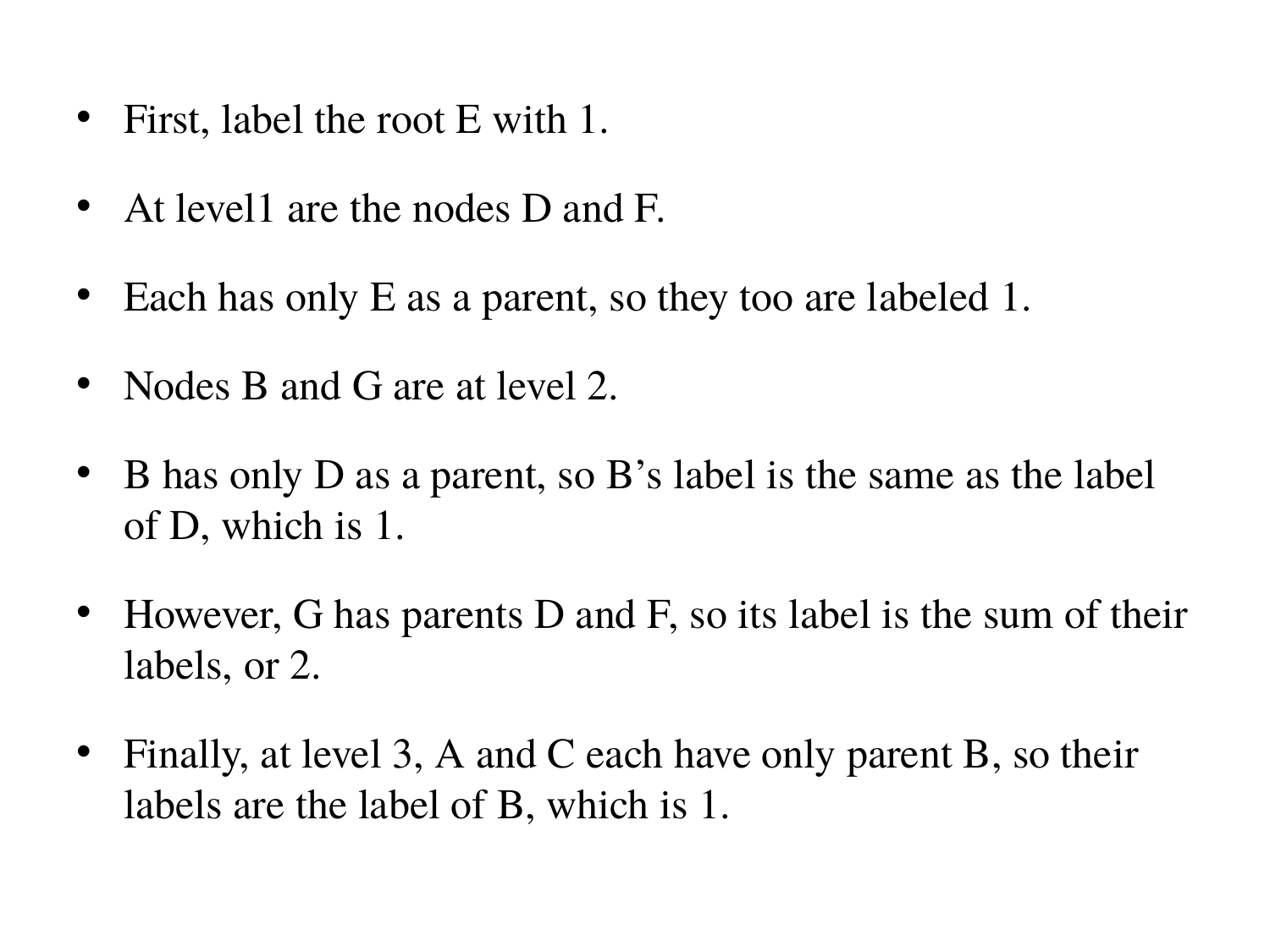

First, label the root E with 1.

At level1 are the nodes D and F.

Each has only E as a parent, so they too are labeled 1.

Nodes B and G are at level 2.

B has only D as a parent, so B’s label is the same as the label of D, which is 1.

However, G has parents D and F, so its label is the sum of their labels, or 2.

Finally, at level 3, A and C each have only parent B, so their labels are the label of B, which is 1.